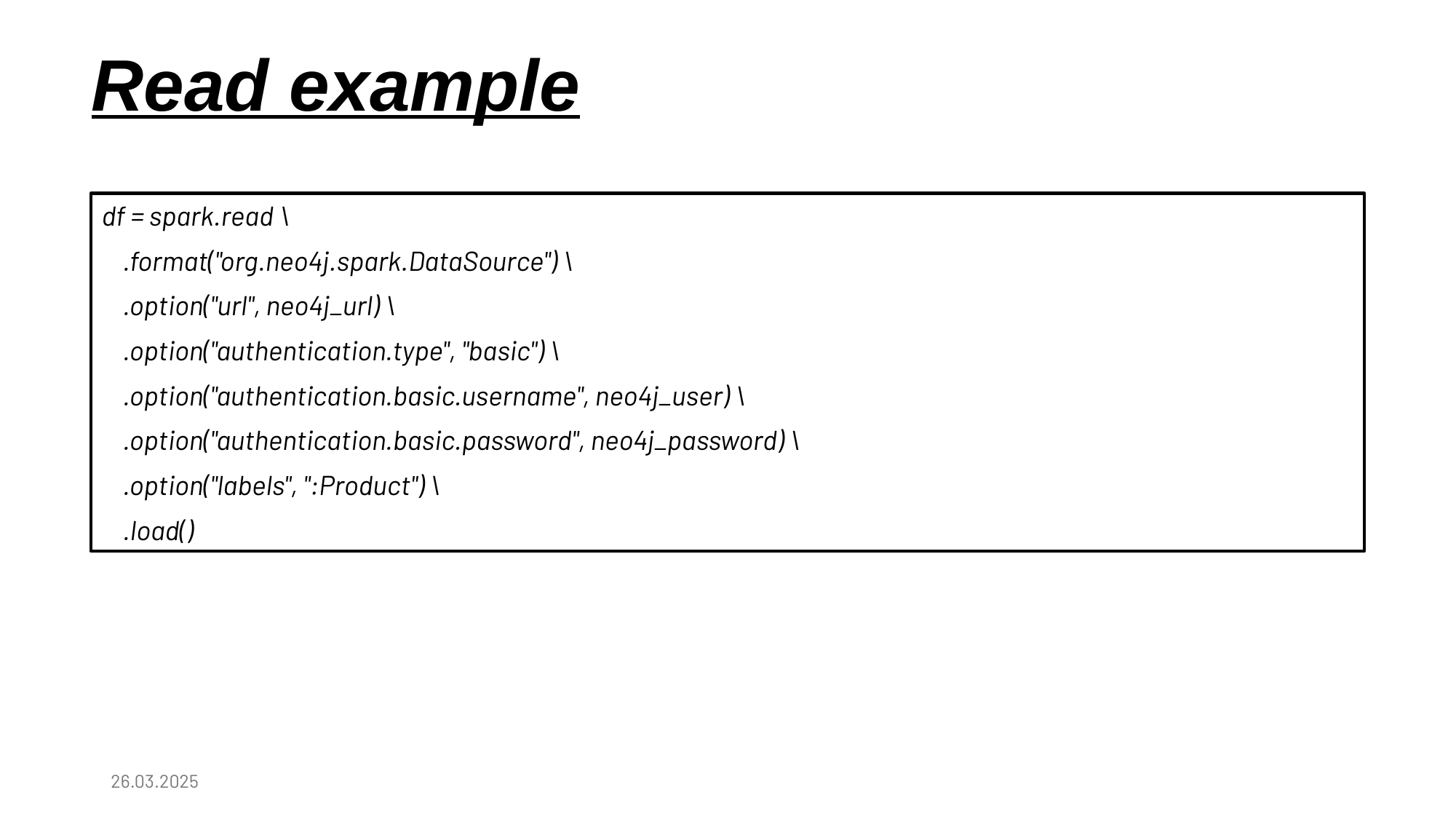

Read example
df = spark.read \
    .format("org.neo4j.spark.DataSource") \
    .option("url", neo4j_url) \
    .option("authentication.type", "basic") \
    .option("authentication.basic.username", neo4j_user) \
    .option("authentication.basic.password", neo4j_password) \
    .option("labels", ":Product") \
    .load()
26.03.2025